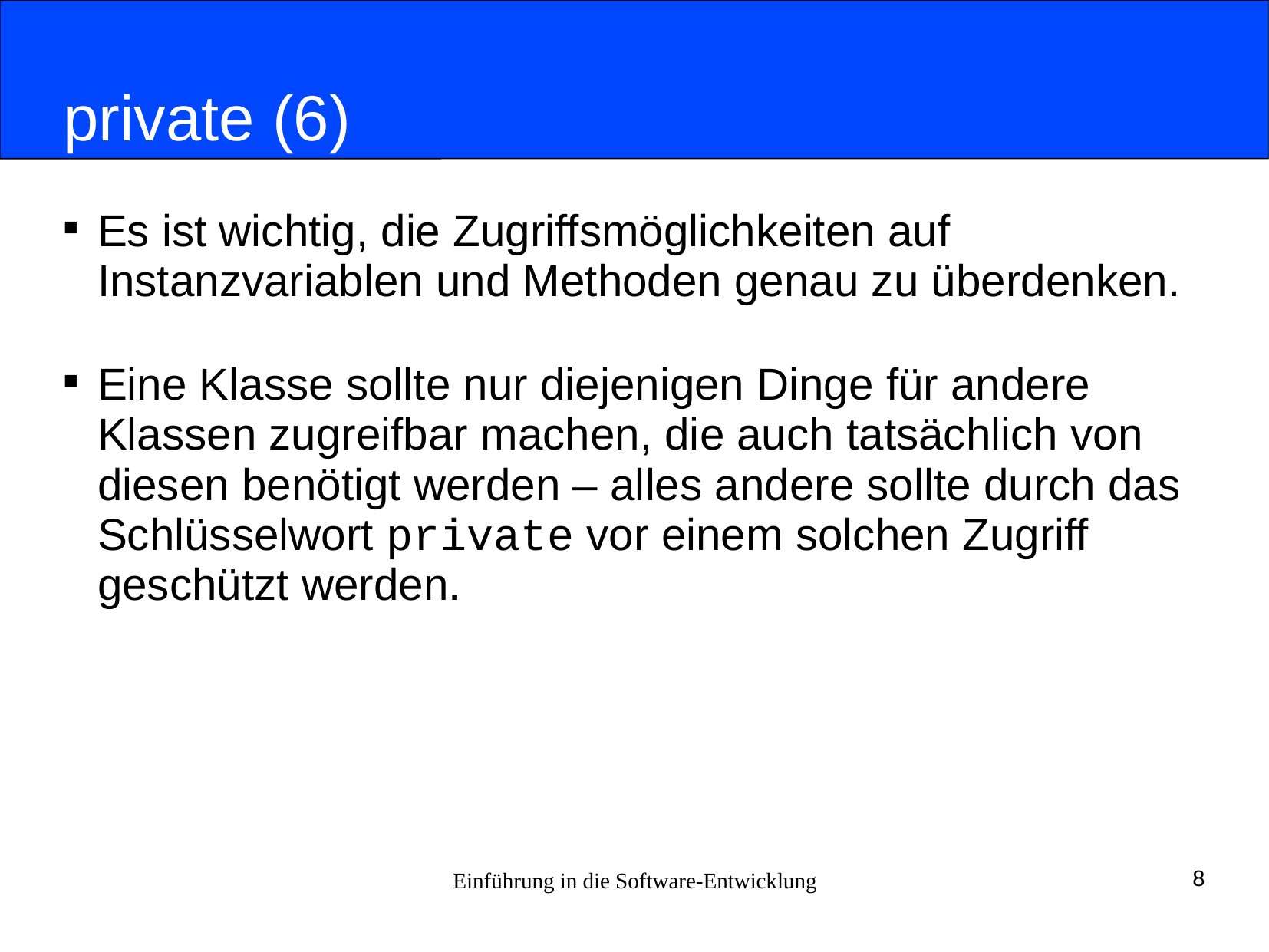

# private (6)
Es ist wichtig, die Zugriffsmöglichkeiten auf Instanzvariablen und Methoden genau zu überdenken.
Eine Klasse sollte nur diejenigen Dinge für andere Klassen zugreifbar machen, die auch tatsächlich von diesen benötigt werden – alles andere sollte durch das Schlüsselwort private vor einem solchen Zugriff geschützt werden.

Einführung in die Software-Entwicklung
8